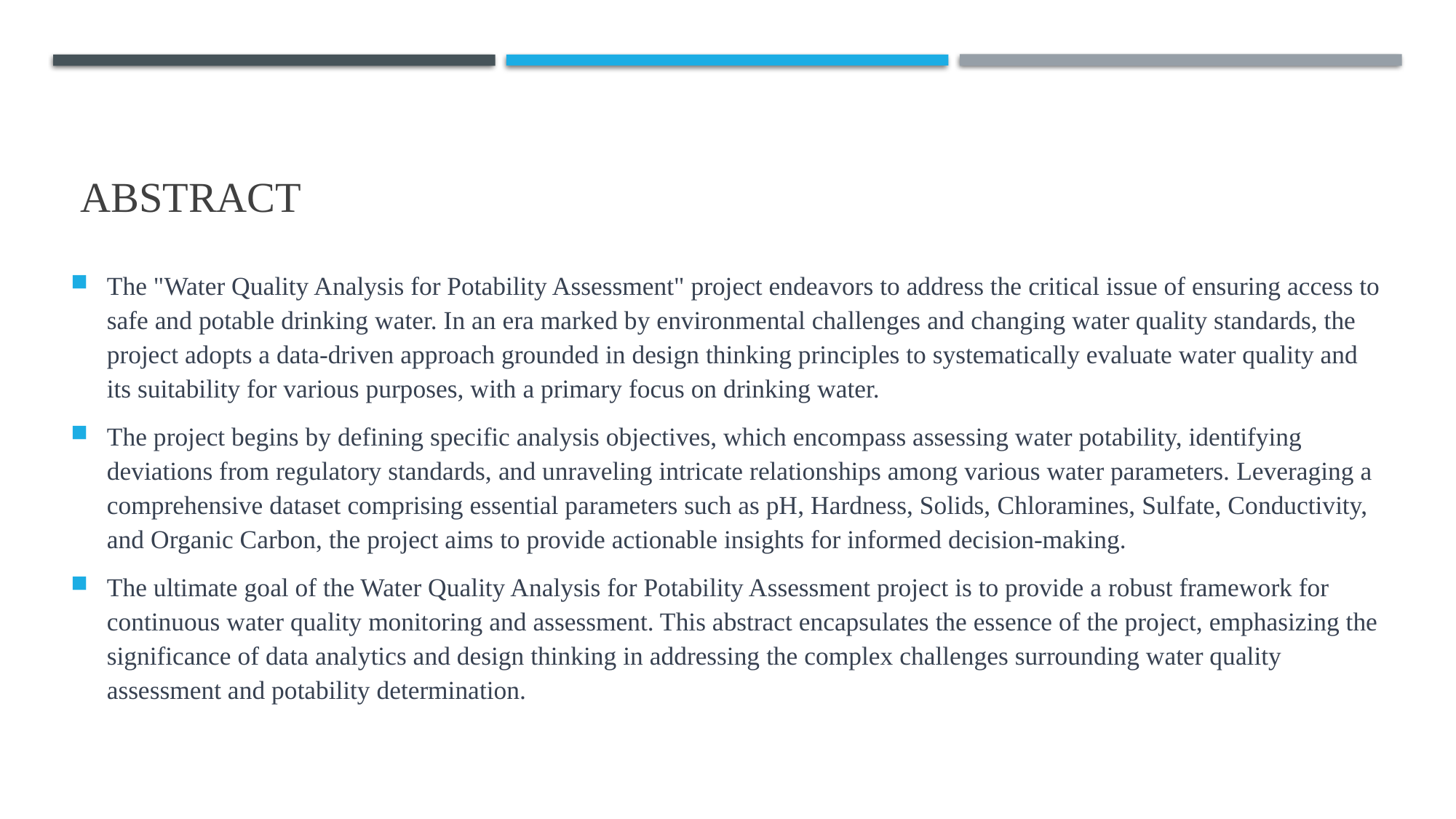

# ABSTRACT
The "Water Quality Analysis for Potability Assessment" project endeavors to address the critical issue of ensuring access to safe and potable drinking water. In an era marked by environmental challenges and changing water quality standards, the project adopts a data-driven approach grounded in design thinking principles to systematically evaluate water quality and its suitability for various purposes, with a primary focus on drinking water.
The project begins by defining specific analysis objectives, which encompass assessing water potability, identifying deviations from regulatory standards, and unraveling intricate relationships among various water parameters. Leveraging a comprehensive dataset comprising essential parameters such as pH, Hardness, Solids, Chloramines, Sulfate, Conductivity, and Organic Carbon, the project aims to provide actionable insights for informed decision-making.
The ultimate goal of the Water Quality Analysis for Potability Assessment project is to provide a robust framework for continuous water quality monitoring and assessment. This abstract encapsulates the essence of the project, emphasizing the significance of data analytics and design thinking in addressing the complex challenges surrounding water quality assessment and potability determination.